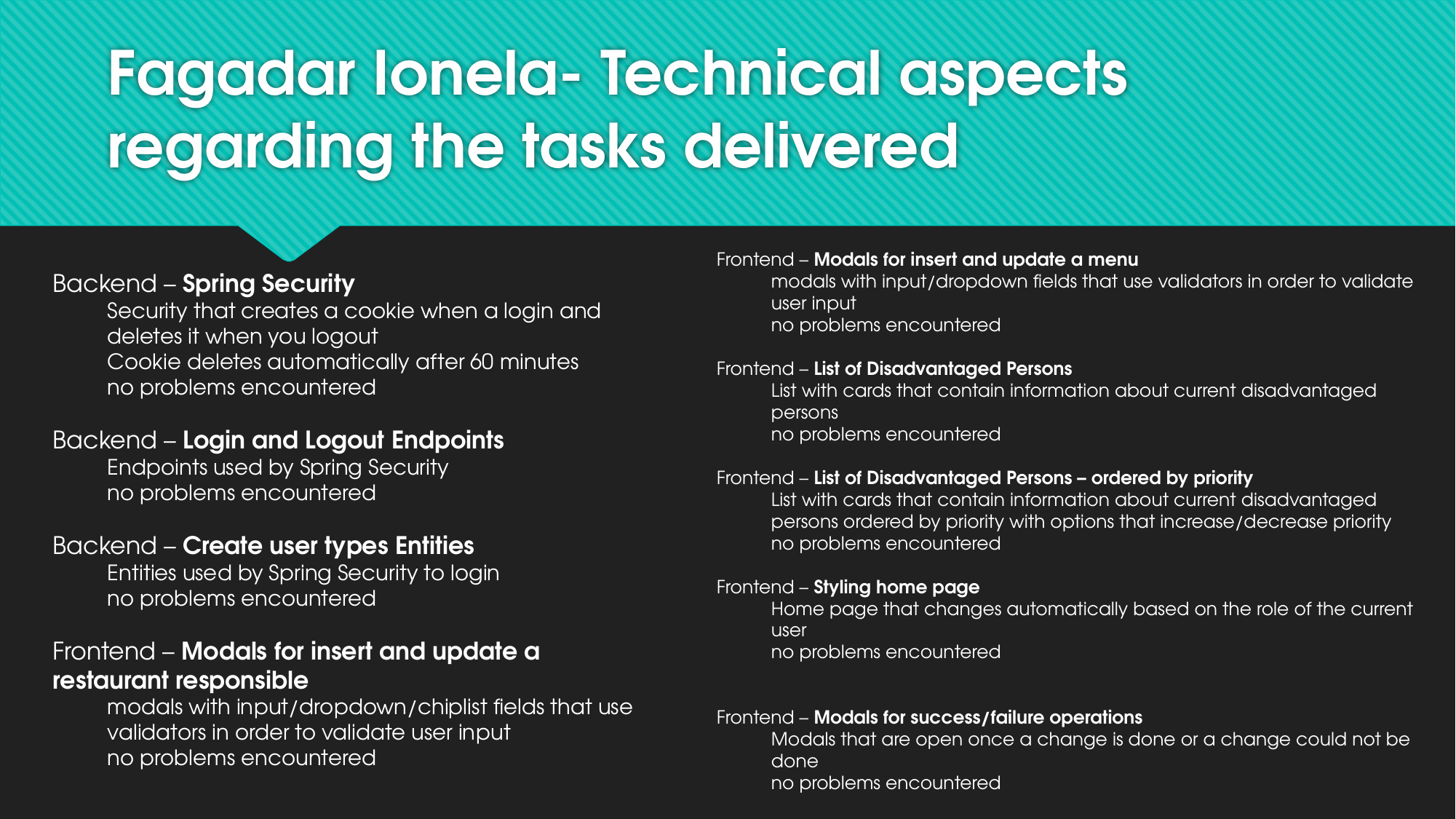

# Fagadar Ionela- Technical aspects regarding the tasks delivered
Frontend – Modals for insert and update a menu
modals with input/dropdown fields that use validators in order to validate user input
no problems encountered

Frontend – List of Disadvantaged Persons
List with cards that contain information about current disadvantaged persons
no problems encountered

Frontend – List of Disadvantaged Persons – ordered by priority
List with cards that contain information about current disadvantaged persons ordered by priority with options that increase/decrease priority
no problems encountered

Frontend – Styling home page
Home page that changes automatically based on the role of the current user
no problems encountered

Frontend – Modals for success/failure operations
Modals that are open once a change is done or a change could not be done
no problems encountered

Backend – Spring Security
Security that creates a cookie when a login and deletes it when you logout
Cookie deletes automatically after 60 minutes
no problems encountered

Backend – Login and Logout Endpoints
Endpoints used by Spring Security
no problems encountered

Backend – Create user types Entities
Entities used by Spring Security to login
no problems encountered

Frontend – Modals for insert and update a restaurant responsible
modals with input/dropdown/chiplist fields that use validators in order to validate user input
no problems encountered